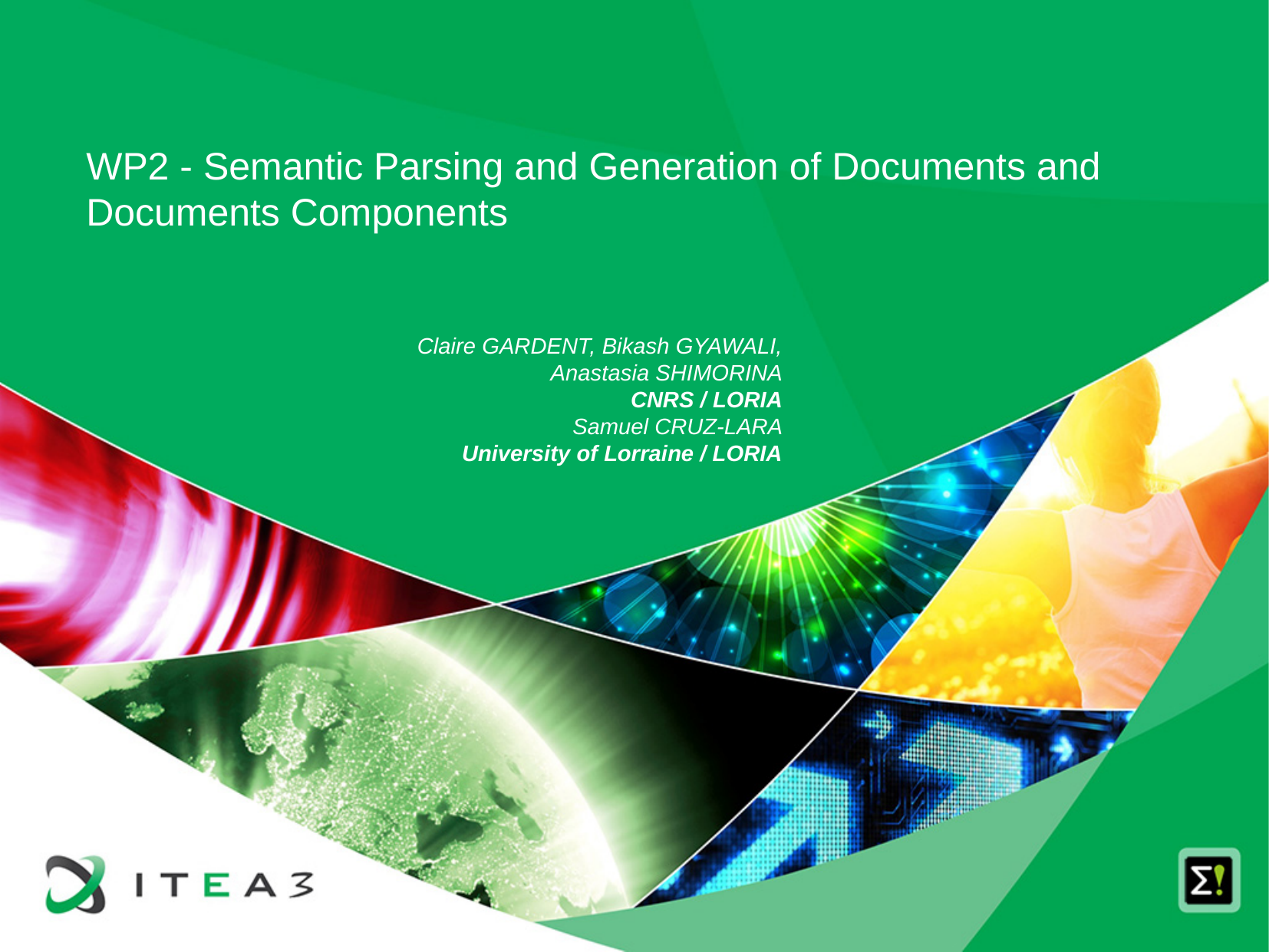

WP2 - Semantic Parsing and Generation of Documents and Documents Components
Claire GARDENT, Bikash GYAWALI, Anastasia SHIMORINA
CNRS / LORIA
Samuel CRUZ-LARA
University of Lorraine / LORIA